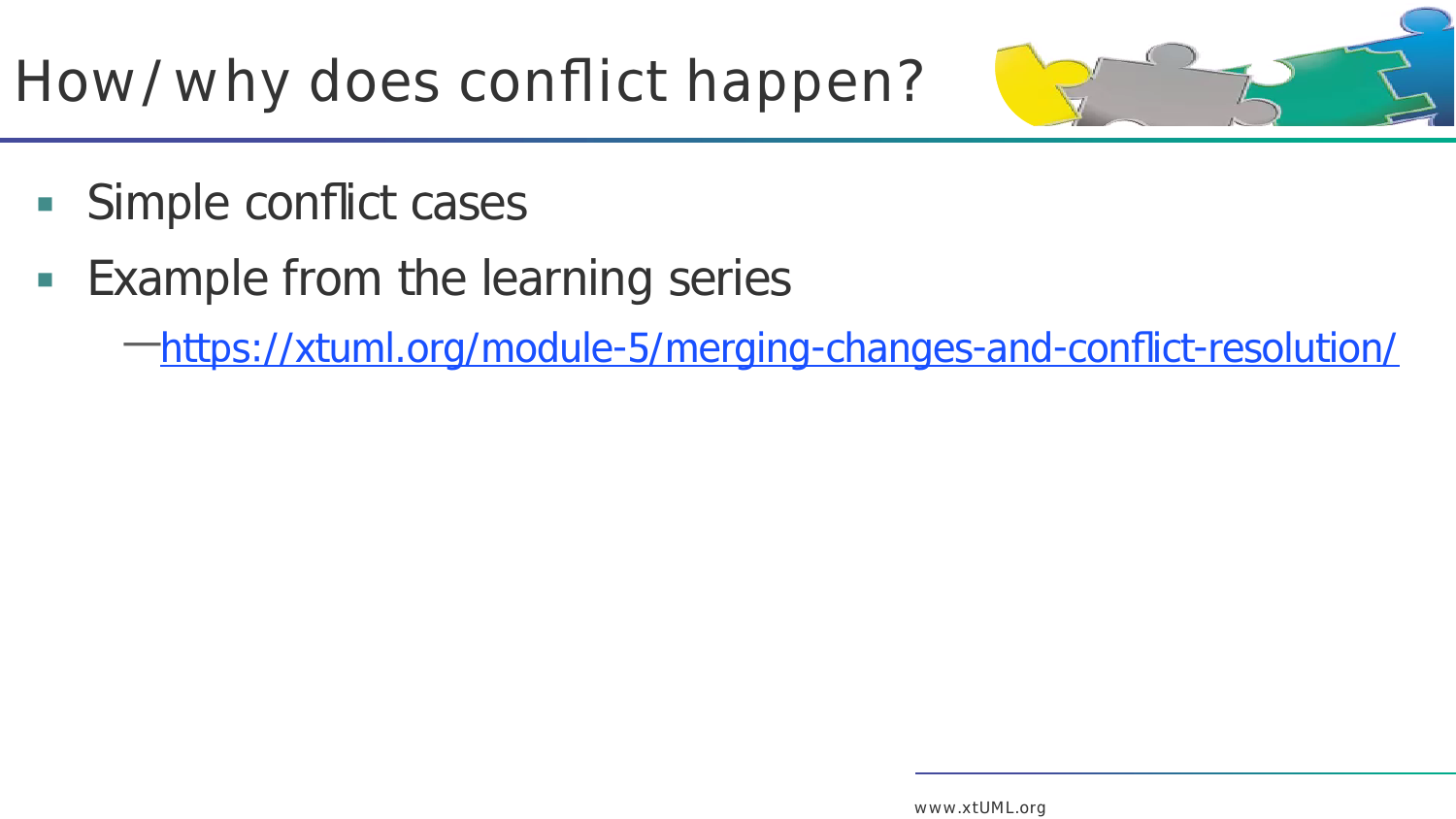

# How/why does conflict happen?
Simple conflict cases
Example from the learning series
https://xtuml.org/module-5/merging-changes-and-conflict-resolution/